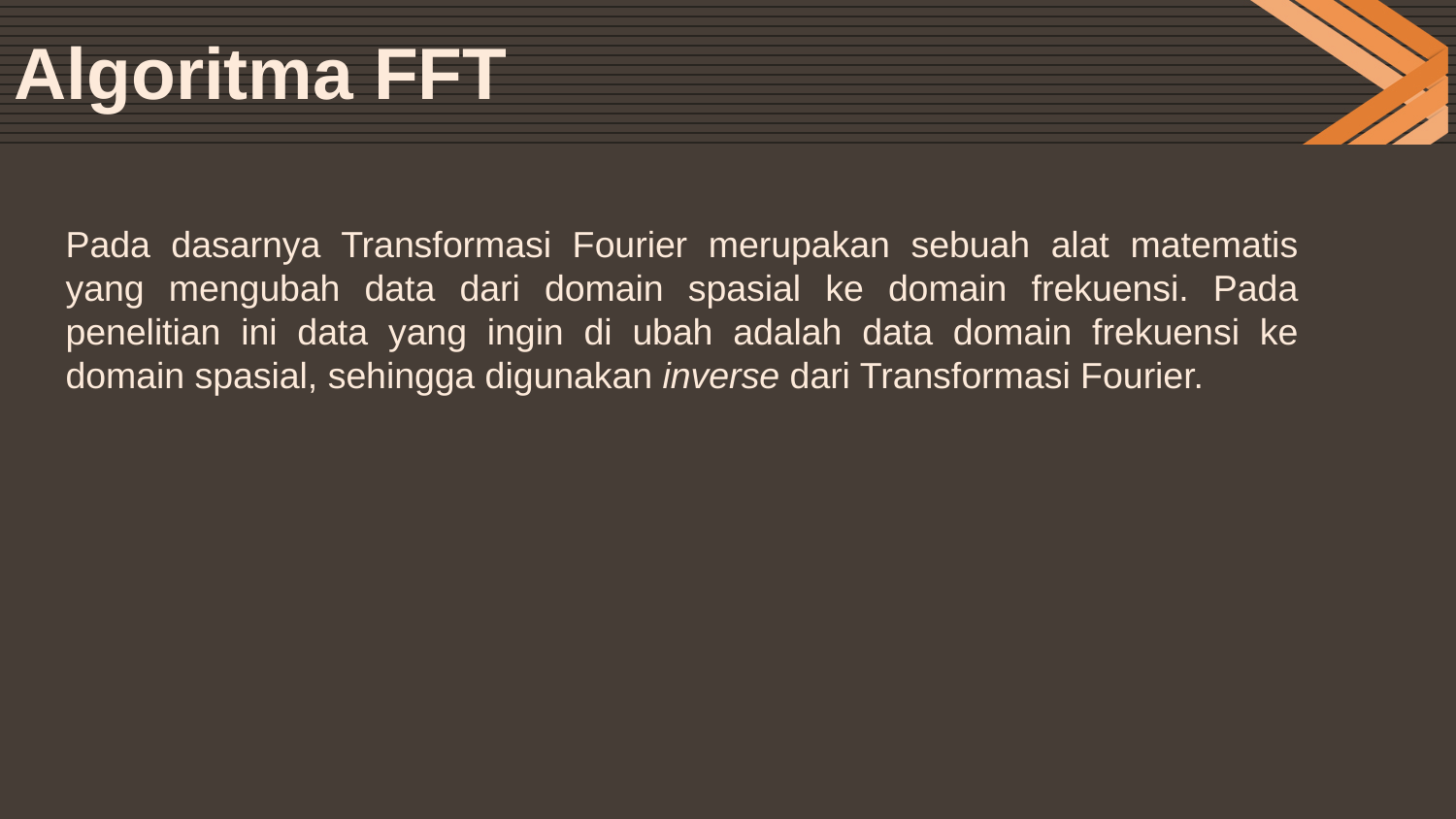

# Algoritma FFT
Pada dasarnya Transformasi Fourier merupakan sebuah alat matematis yang mengubah data dari domain spasial ke domain frekuensi. Pada penelitian ini data yang ingin di ubah adalah data domain frekuensi ke domain spasial, sehingga digunakan inverse dari Transformasi Fourier.